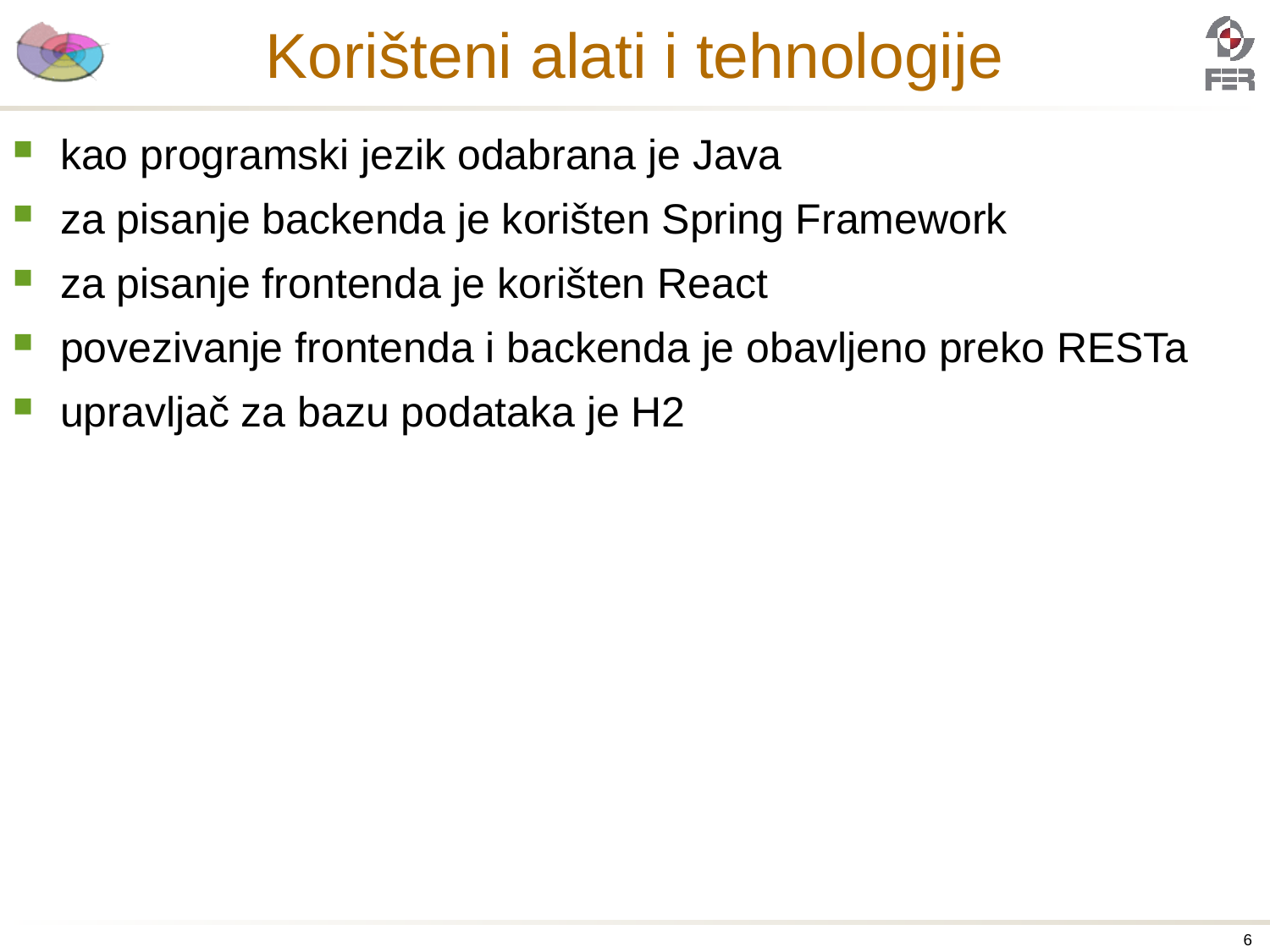

# Korišteni alati i tehnologije
kao programski jezik odabrana je Java
za pisanje backenda je korišten Spring Framework
za pisanje frontenda je korišten React
povezivanje frontenda i backenda je obavljeno preko RESTa
upravljač za bazu podataka je H2

6